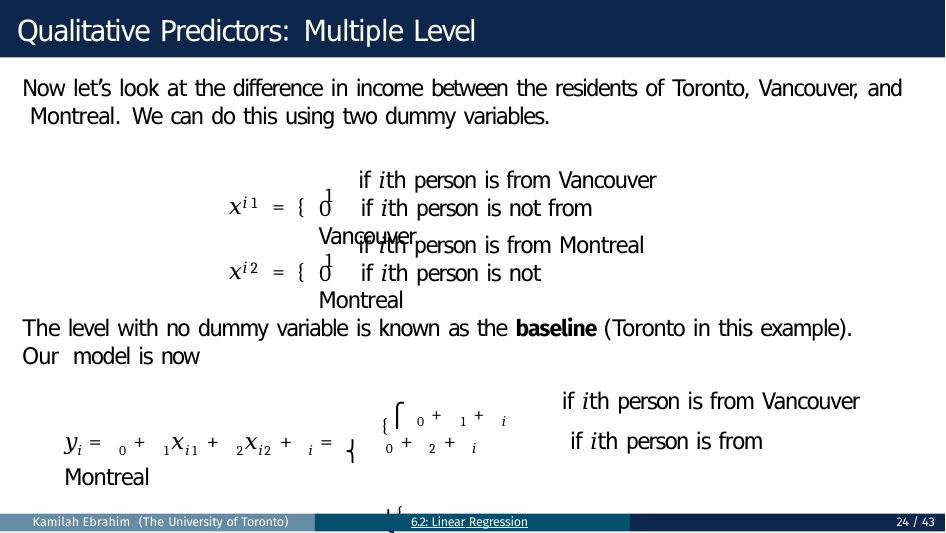

# Qualitative Predictors: Multiple Level
Now let’s look at the difference in income between the residents of Toronto, Vancouver, and  Montreal. We can do this using two dummy variables.
if 𝑖th person is from Vancouver
𝑥	= { 1
𝑖1
0	if 𝑖th person is not from Vancouver
if 𝑖th person is from Montreal
𝑥	= { 1
𝑖2
0	if 𝑖th person is not Montreal
The level with no dummy variable is known as the baseline (Toronto in this example). Our  model is now
if 𝑖th person is from Vancouver
{⎧ 𝛽0 + 𝛽1 + 𝜖𝑖
𝑦𝑖  = 𝛽0 + 𝛽1𝑥𝑖1 + 𝛽2𝑥𝑖2 + 𝜖𝑖  = ⎨ 𝛽0 + 𝛽2 + 𝜖𝑖	if 𝑖th person is from Montreal
⎩{ 𝛽0 + 𝜖𝑖	if 𝑖th person is from Toronto.
Kamilah Ebrahim (The University of Toronto)
6.2: Linear Regression
24 / 43